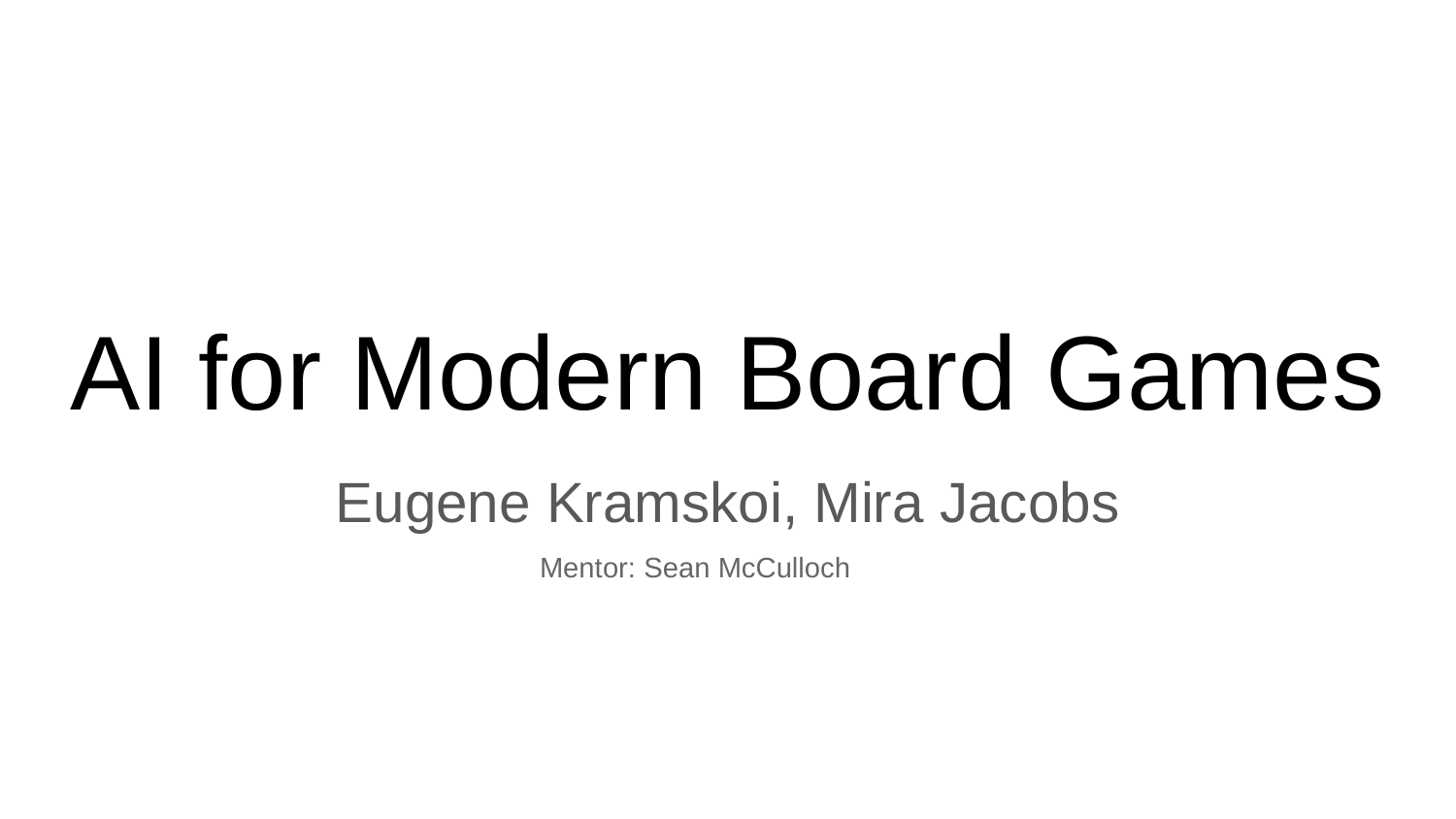

# AI for Modern Board Games
Eugene Kramskoi, Mira Jacobs

Mentor: Sean McCulloch